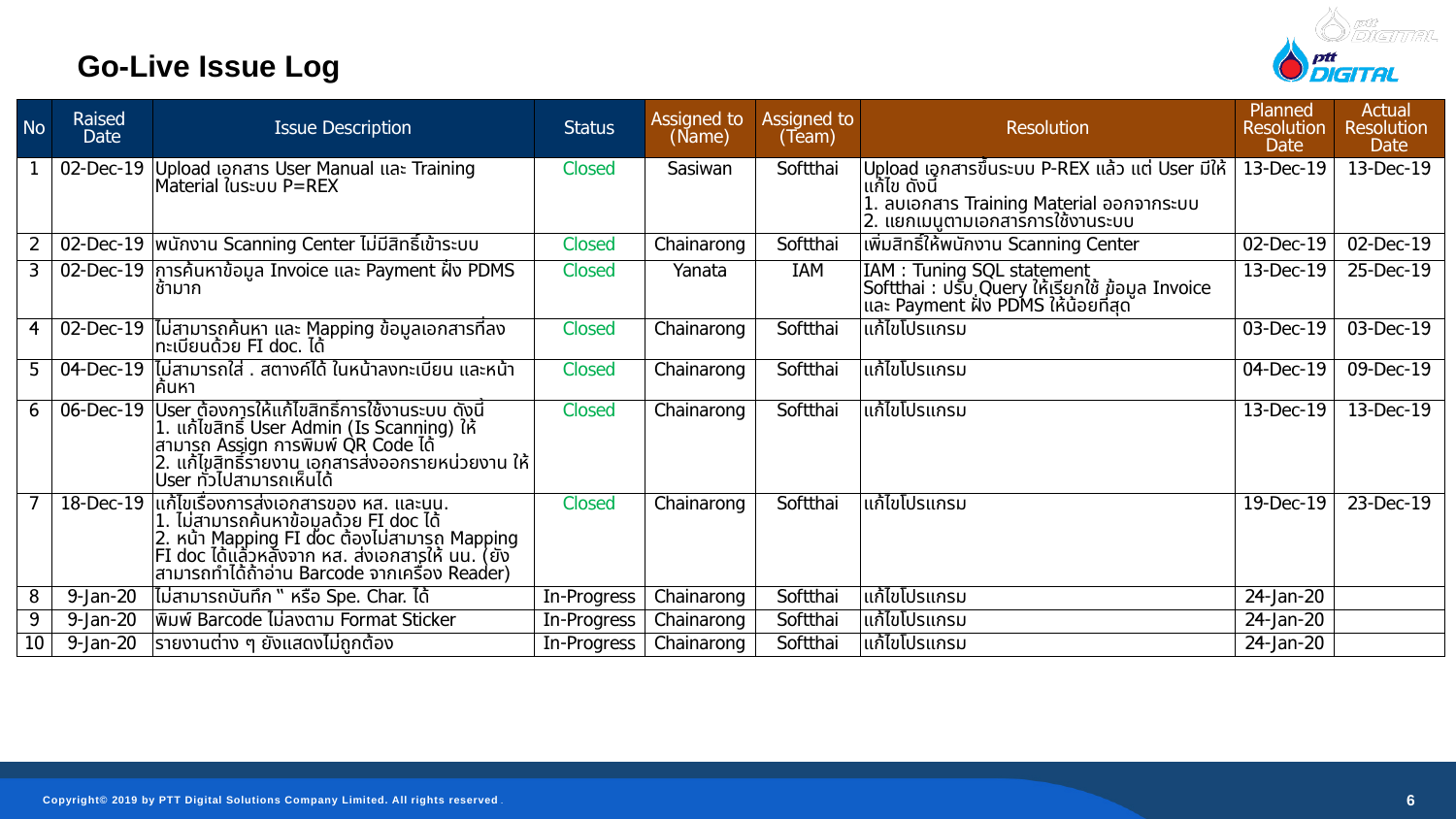

Go-Live Issue Log
| No | Raised Date | Issue Description | Status | Assigned to (Name) | Assigned to (Team) | Resolution | Planned Resolution Date | Actual Resolution Date |
| --- | --- | --- | --- | --- | --- | --- | --- | --- |
| 1 | 02-Dec-19 | Upload เอกสาร User Manual และ Training Material ในระบบ P=REX | Closed | Sasiwan | Softthai | Upload เอกสารขึ้นระบบ P-REX แล้ว แต่ User มีให้แก้ไข ดังนี้ ลบเอกสาร Training Material ออกจากระบบ 2. แยกเมนูตามเอกสารการใช้งานระบบ | 13-Dec-19 | 13-Dec-19 |
| 2 | 02-Dec-19 | พนักงาน Scanning Center ไม่มีสิทธิ์เข้าระบบ | Closed | Chainarong | Softthai | เพิ่มสิทธิ์ให้พนักงาน Scanning Center | 02-Dec-19 | 02-Dec-19 |
| 3 | 02-Dec-19 | การค้นหาข้อมูล Invoice และ Payment ฝั่ง PDMS ช้ามาก | Closed | Yanata | IAM | IAM : Tuning SQL statement Softthai : ปรับ Query ให้เรียกใช้ ข้อมูล Invoice และ Payment ฝั่ง PDMS ให้น้อยที่สุด | 13-Dec-19 | 25-Dec-19 |
| 4 | 02-Dec-19 | ไม่สามารถค้นหา และ Mapping ข้อมูลเอกสารที่ลงทะเบียนด้วย FI doc. ได้ | Closed | Chainarong | Softthai | แก้ไขโปรแกรม | 03-Dec-19 | 03-Dec-19 |
| 5 | 04-Dec-19 | ไม่สามารถใส่ . สตางค์ได้ ในหน้าลงทะเบียน และหน้าค้นหา | Closed | Chainarong | Softthai | แก้ไขโปรแกรม | 04-Dec-19 | 09-Dec-19 |
| 6 | 06-Dec-19 | User ต้องการให้แก้ไขสิทธิ์การใช้งานระบบ ดังนี้ 1. แก้ไขสิทธิ์ User Admin (Is Scanning) ให้สามารถ Assign การพิมพ์ QR Code ได้ 2. แก้ไขสิทธิ์รายงาน เอกสารส่งออกรายหน่วยงาน ให้ User ทั่วไปสามารถเห็นได้ | Closed | Chainarong | Softthai | แก้ไขโปรแกรม | 13-Dec-19 | 13-Dec-19 |
| 7 | 18-Dec-19 | แก้ไขเรื่องการส่งเอกสารของ หส. และนน. 1. ไม่สามารถค้นหาข้อมูลด้วย FI doc ได้ 2. หน้า Mapping FI doc ต้องไม่สามารถ Mapping FI doc ได้แล้วหลังจาก หส. ส่งเอกสารให้ นน. (ยังสามารถทำได้ถ้าอ่าน Barcode จากเครื่อง Reader) | Closed | Chainarong | Softthai | แก้ไขโปรแกรม | 19-Dec-19 | 23-Dec-19 |
| 8 | 9-Jan-20 | ไม่สามารถบันทึก “ หรือ Spe. Char. ได้ | In-Progress | Chainarong | Softthai | แก้ไขโปรแกรม | 24-Jan-20 |  |
| 9 | 9-Jan-20 | พิมพ์ Barcode ไม่ลงตาม Format Sticker | In-Progress | Chainarong | Softthai | แก้ไขโปรแกรม | 24-Jan-20 |  |
| 10 | 9-Jan-20 | รายงานต่าง ๆ ยังแสดงไม่ถูกต้อง | In-Progress | Chainarong | Softthai | แก้ไขโปรแกรม | 24-Jan-20 |  |
6